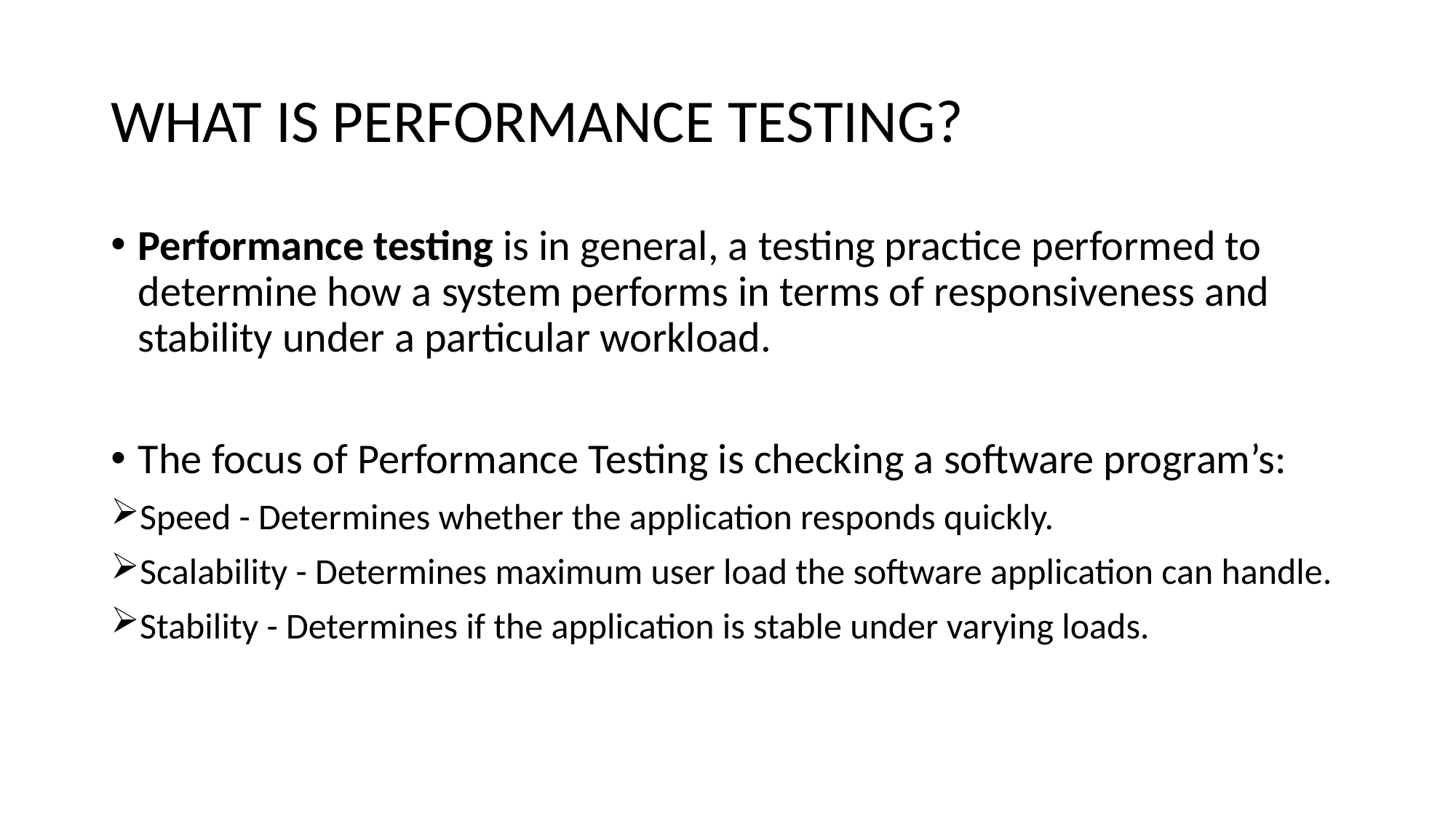

# WHAT IS PERFORMANCE TESTING?
Performance testing is in general, a testing practice performed to determine how a system performs in terms of responsiveness and stability under a particular workload.

The focus of Performance Testing is checking a software program’s:
Speed - Determines whether the application responds quickly.
Scalability - Determines maximum user load the software application can handle.
Stability - Determines if the application is stable under varying loads.